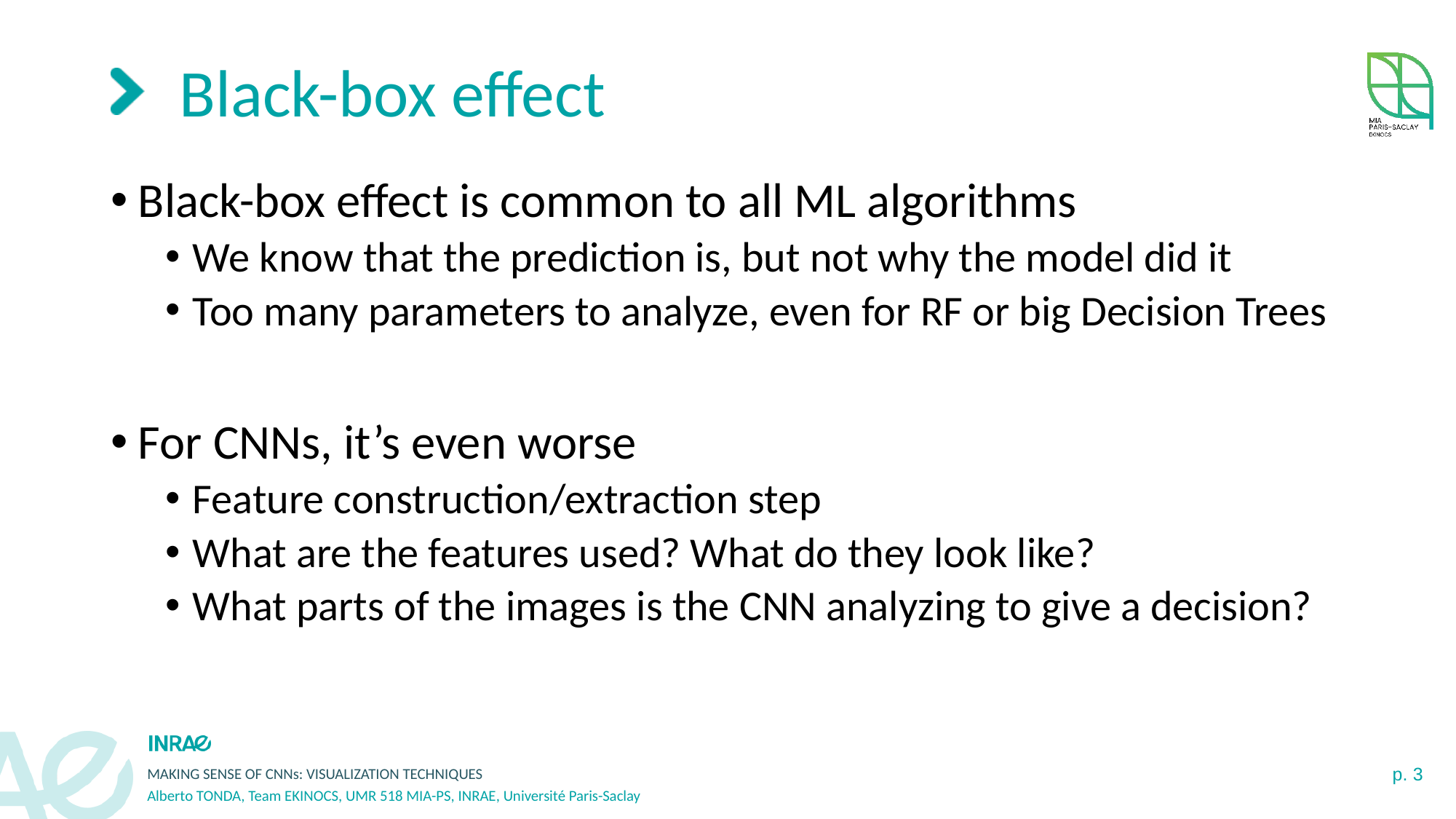

# Black-box effect
Black-box effect is common to all ML algorithms
We know that the prediction is, but not why the model did it
Too many parameters to analyze, even for RF or big Decision Trees

For CNNs, it’s even worse
Feature construction/extraction step
What are the features used? What do they look like?
What parts of the images is the CNN analyzing to give a decision?